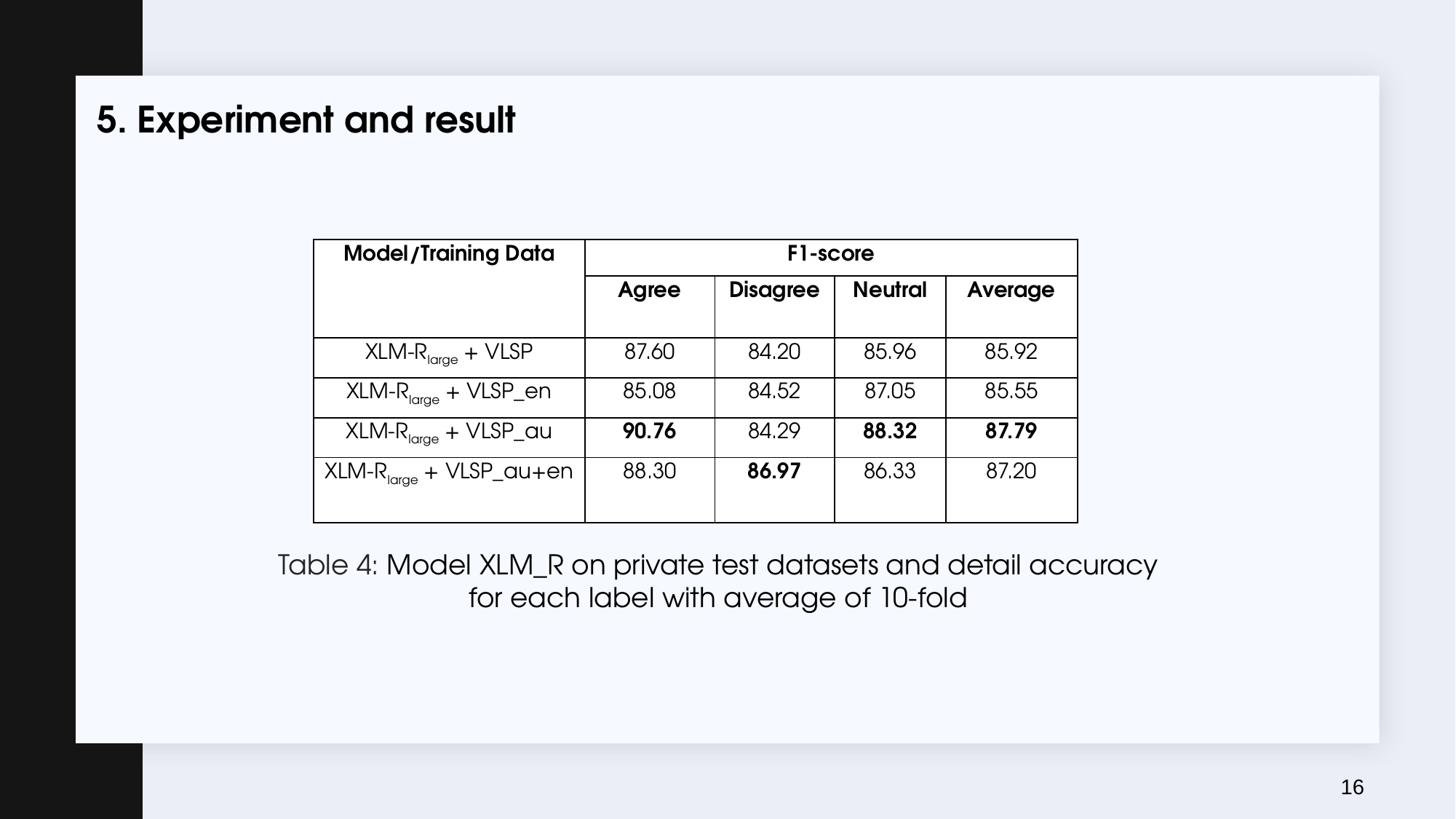

5. Experiment and result

| Model/Training Data | F1-score |  |  |  |
| --- | --- | --- | --- | --- |
|  | Agree | Disagree | Neutral | Average |
| XLM-Rlarge + VLSP | 87.60 | 84.20 | 85.96 | 85.92 |
| XLM-Rlarge + VLSP\_en | 85.08 | 84.52 | 87.05 | 85.55 |
| XLM-Rlarge + VLSP\_au | 90.76 | 84.29 | 88.32 | 87.79 |
| XLM-Rlarge + VLSP\_au+en | 88.30 | 86.97 | 86.33 | 87.20 |
Table 4: Model XLM_R on private test datasets and detail accuracy
for each label with average of 10-fold
16